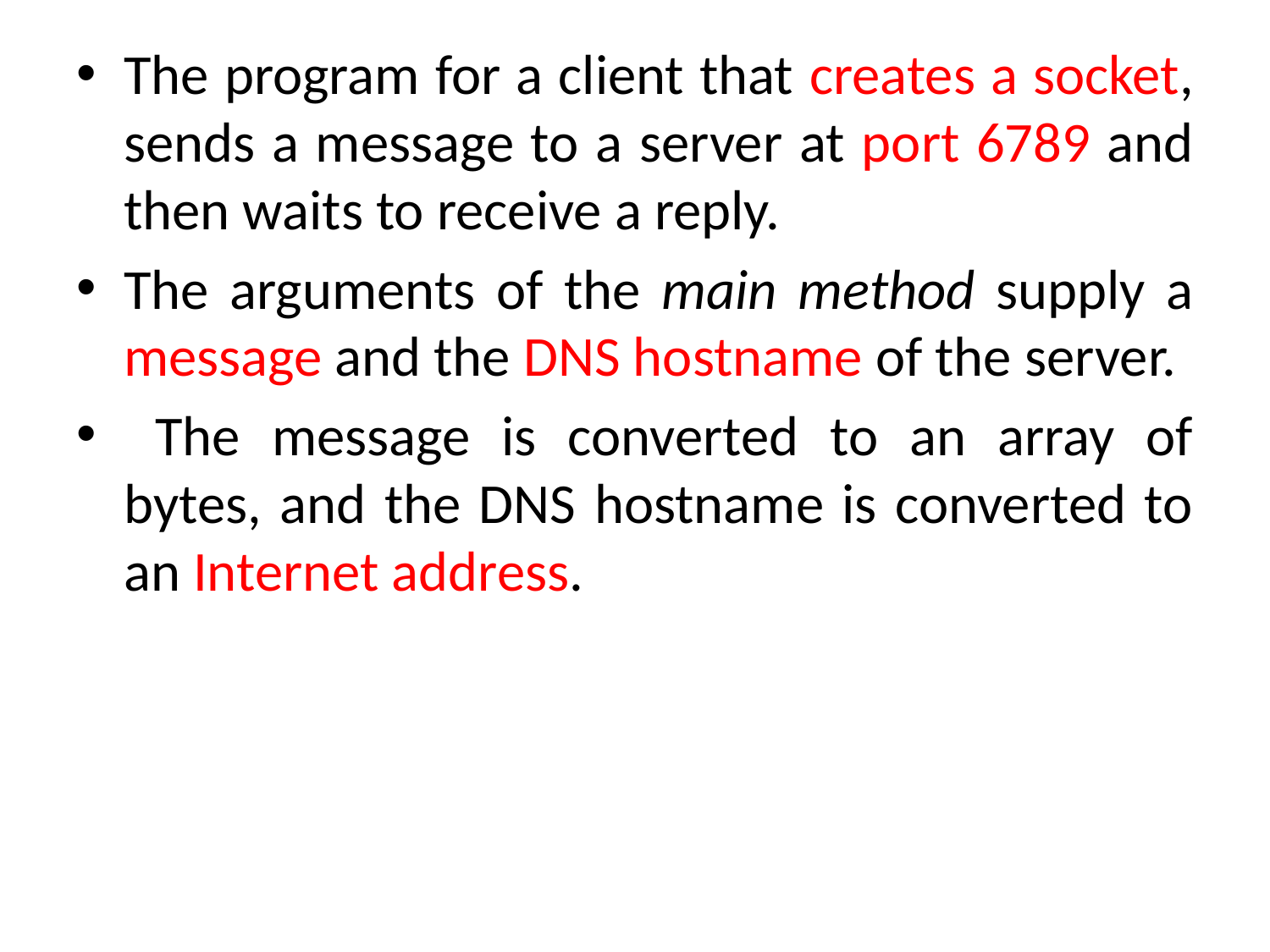

The program for a client that creates a socket, sends a message to a server at port 6789 and then waits to receive a reply.
The arguments of the main method supply a message and the DNS hostname of the server.
 The message is converted to an array of bytes, and the DNS hostname is converted to an Internet address.